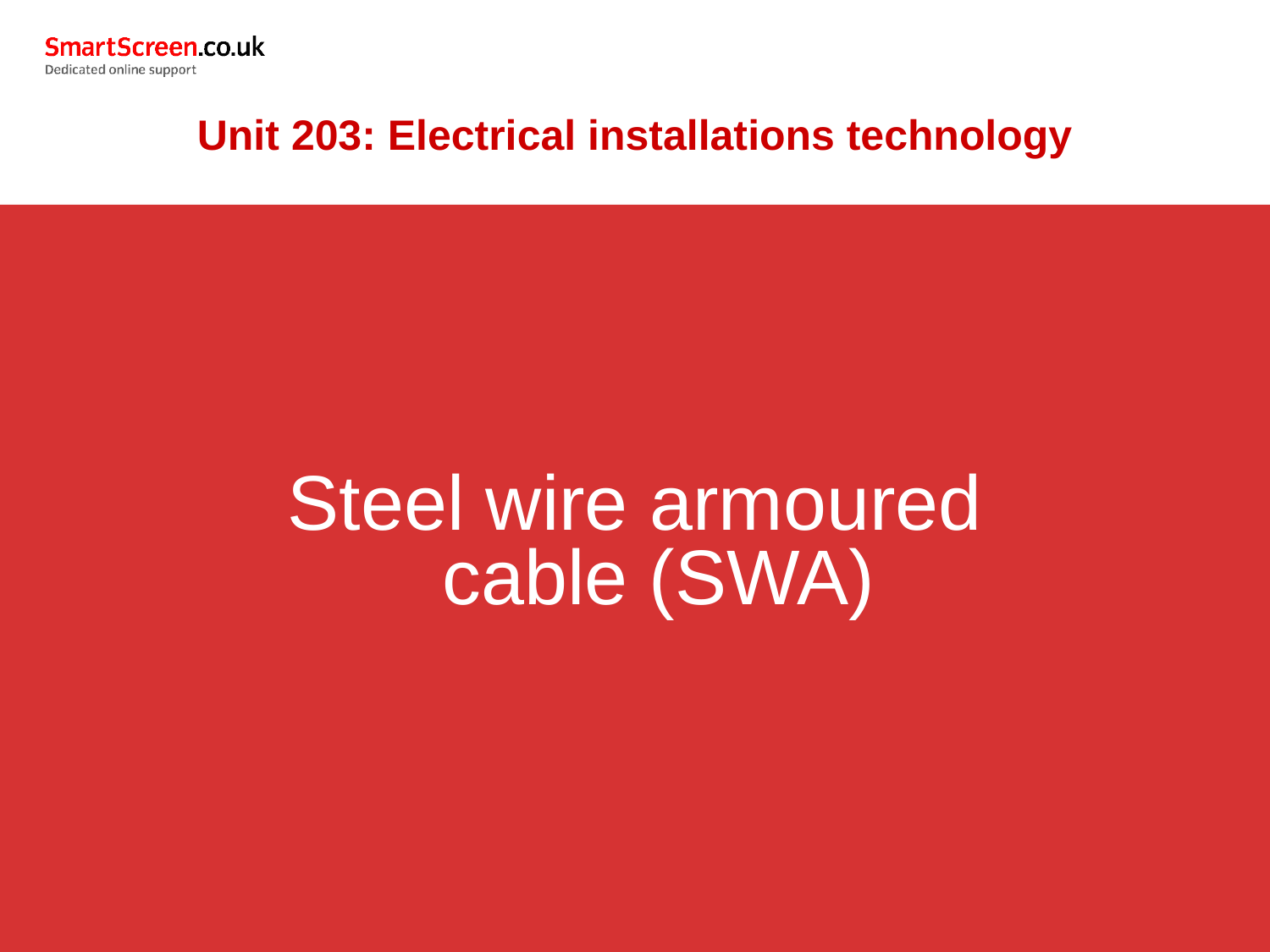

Unit 203: Electrical installations technology

Steel wire armoured
cable (SWA)